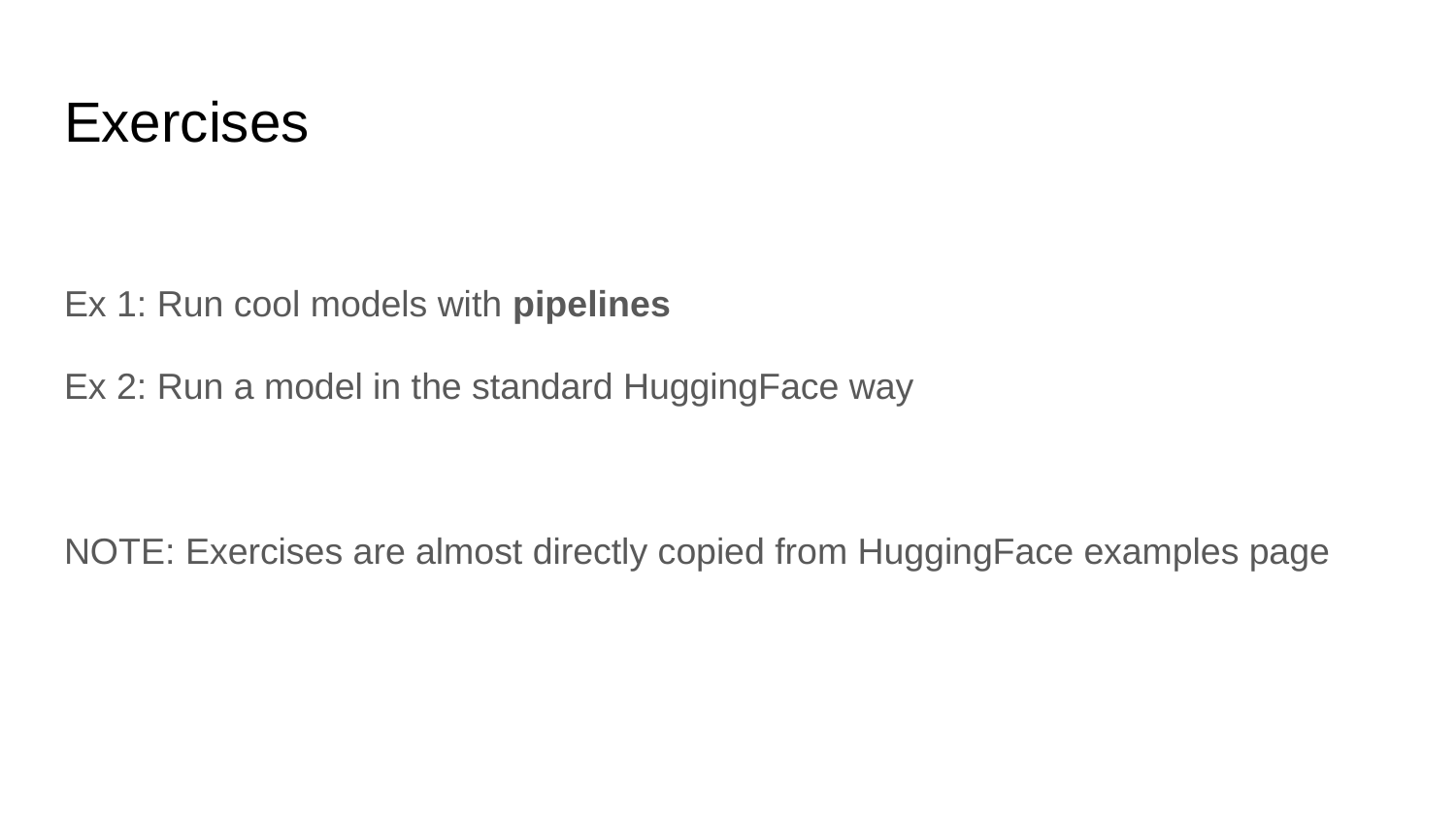

# Exercises

Ex 1: Run cool models with pipelines
Ex 2: Run a model in the standard HuggingFace way

NOTE: Еxercises are almost directly copied from HuggingFace examples page